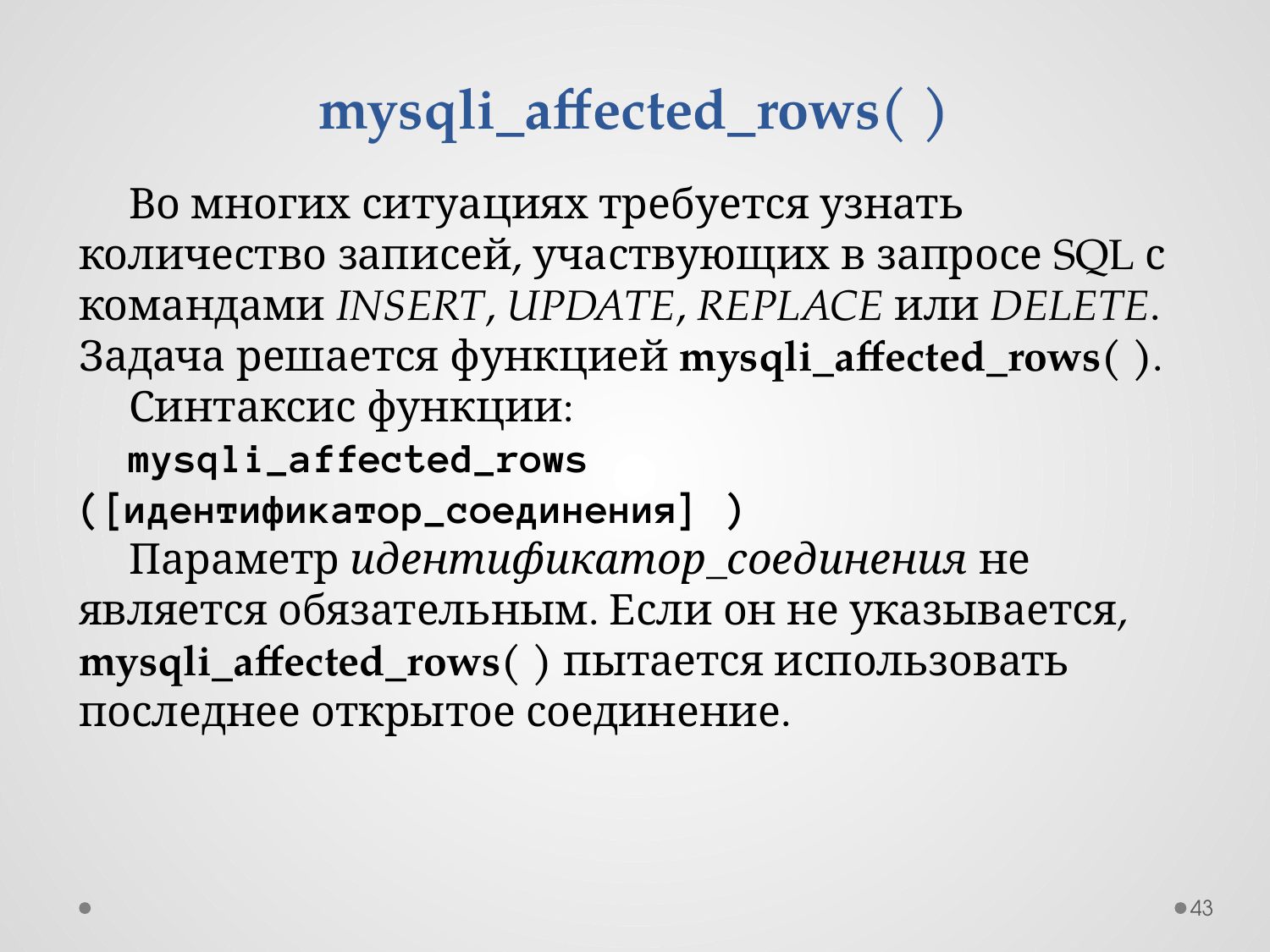

# mysqli_affected_rows( )
Во многих ситуациях требуется узнать количество записей, участвующих в запросе SQL с командами INSERT, UPDATE, REPLACE или DELETE. Задача решается функцией mysqli_affected_rows( ).
Синтаксис функции:
mysqli_affected_rows ([идентификатор_соединения] )
Параметр идентификатор_соединения не является обязательным. Если он не указывается, mysqli_affected_rows( ) пытается использовать последнее открытое соединение.

43